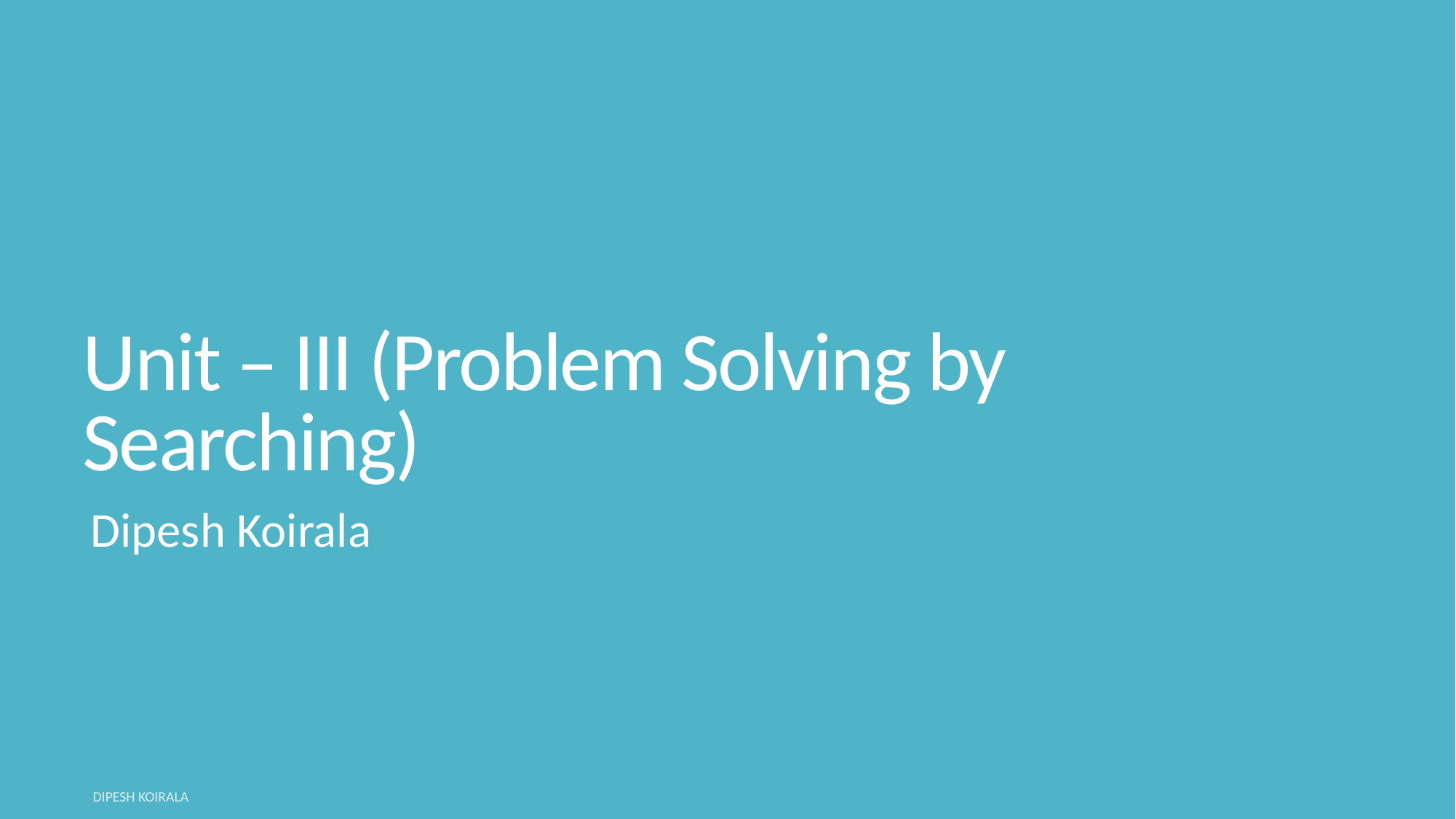

# Unit – III (Problem Solving by Searching)
Dipesh Koirala
Dipesh Koirala